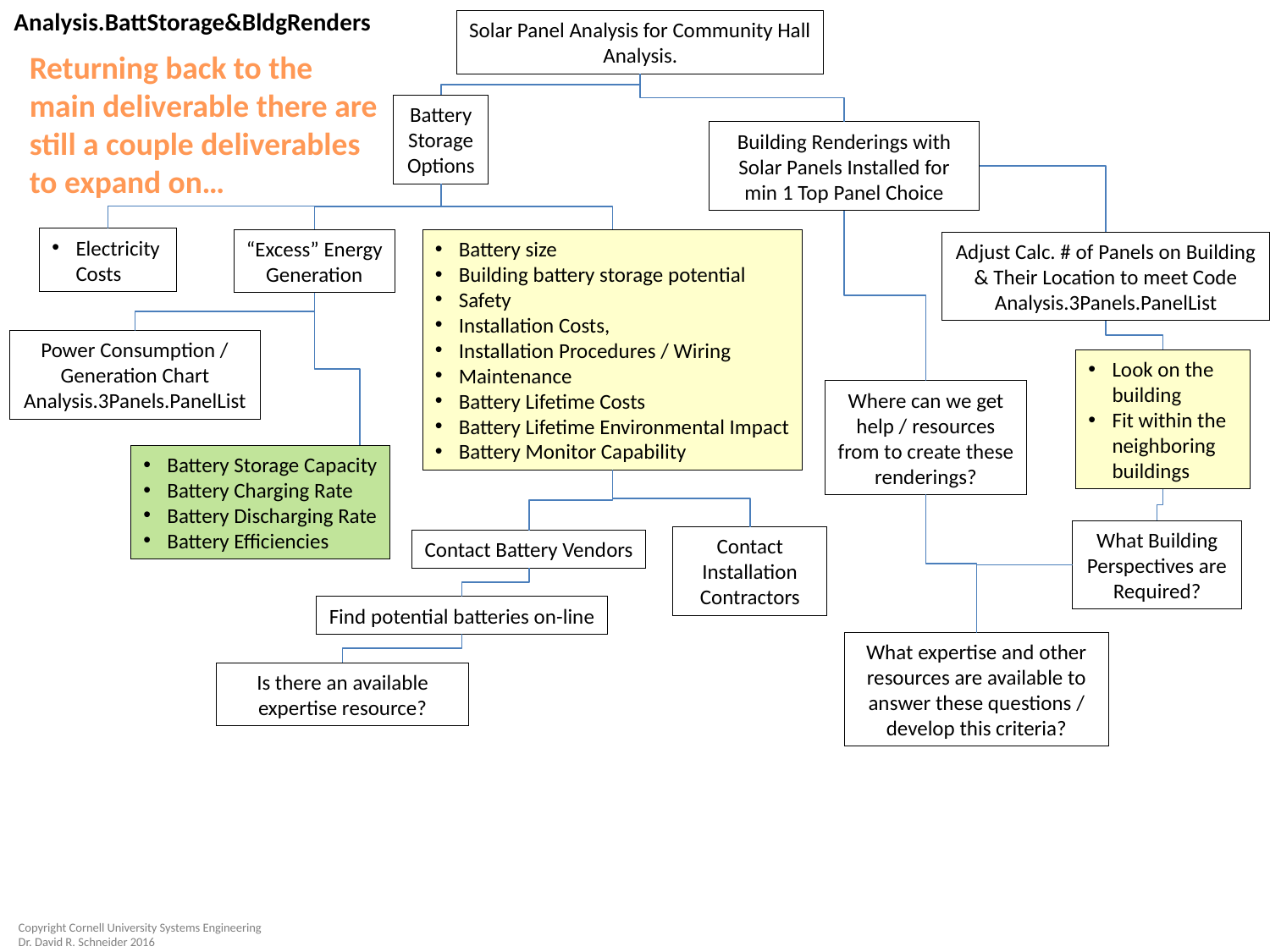

Analysis.BattStorage&BldgRenders
Solar Panel Analysis for Community Hall
Analysis.
Returning back to the main deliverable there are still a couple deliverables to expand on…
Battery Storage Options
Building Renderings with Solar Panels Installed for min 1 Top Panel Choice
Electricity Costs
“Excess” Energy
Generation
Battery size
Building battery storage potential
Safety
Installation Costs,
Installation Procedures / Wiring
Maintenance
Battery Lifetime Costs
Battery Lifetime Environmental Impact
Battery Monitor Capability
Adjust Calc. # of Panels on Building & Their Location to meet Code
Analysis.3Panels.PanelList
Power Consumption / Generation Chart
Analysis.3Panels.PanelList
Look on the building
Fit within the neighboring buildings
Where can we get help / resources from to create these renderings?
Battery Storage Capacity
Battery Charging Rate
Battery Discharging Rate
Battery Efficiencies
What Building Perspectives are Required?
Contact Installation Contractors
Contact Battery Vendors
Find potential batteries on-line
What expertise and other resources are available to answer these questions / develop this criteria?
Is there an available expertise resource?